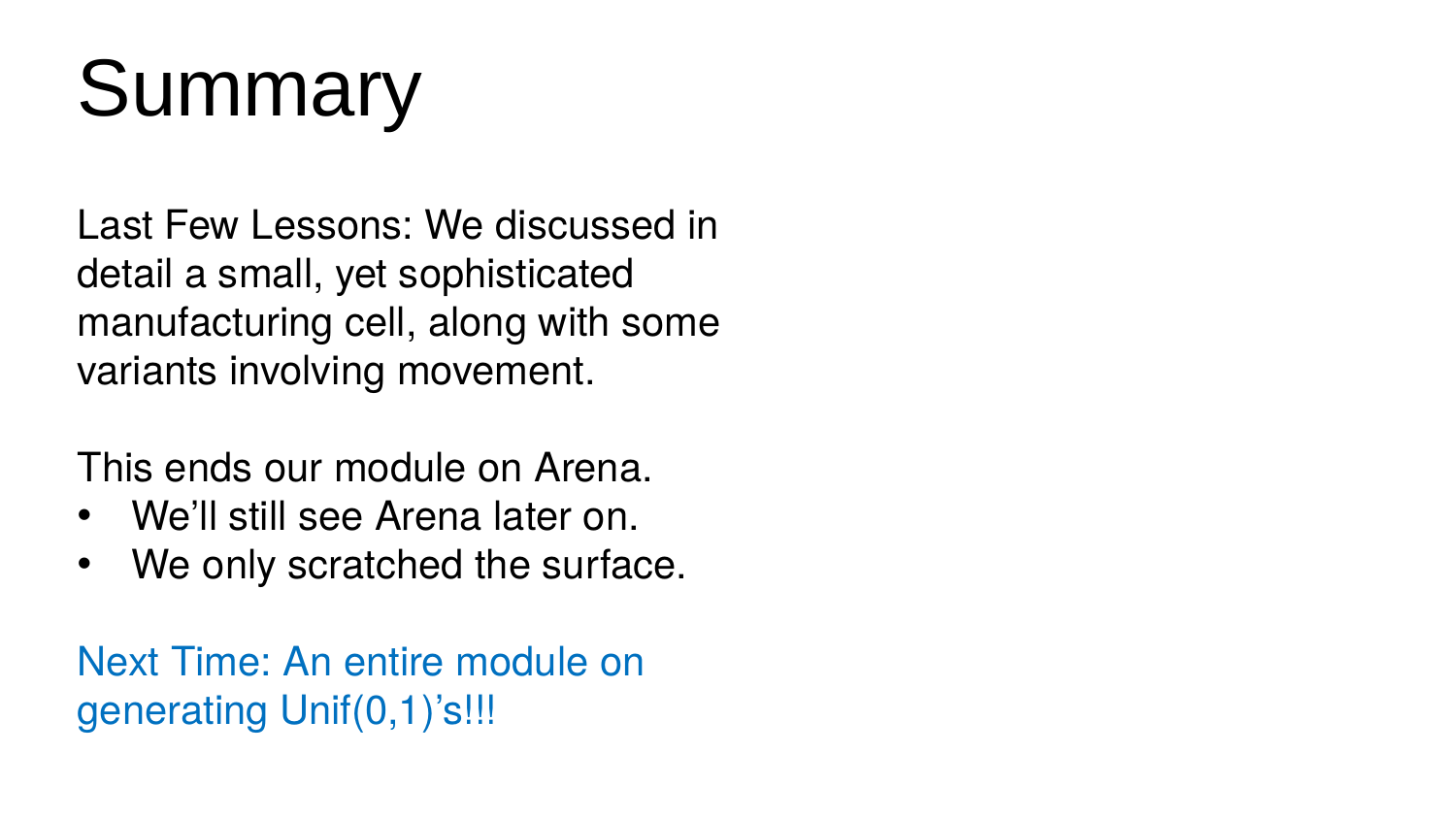

Summary

Last Few Lessons: We discussed in detail a small, yet sophisticated manufacturing cell, along with some variants involving movement.

This ends our module on Arena.
We’ll still see Arena later on.
We only scratched the surface.

Next Time: An entire module on generating Unif(0,1)’s!!!